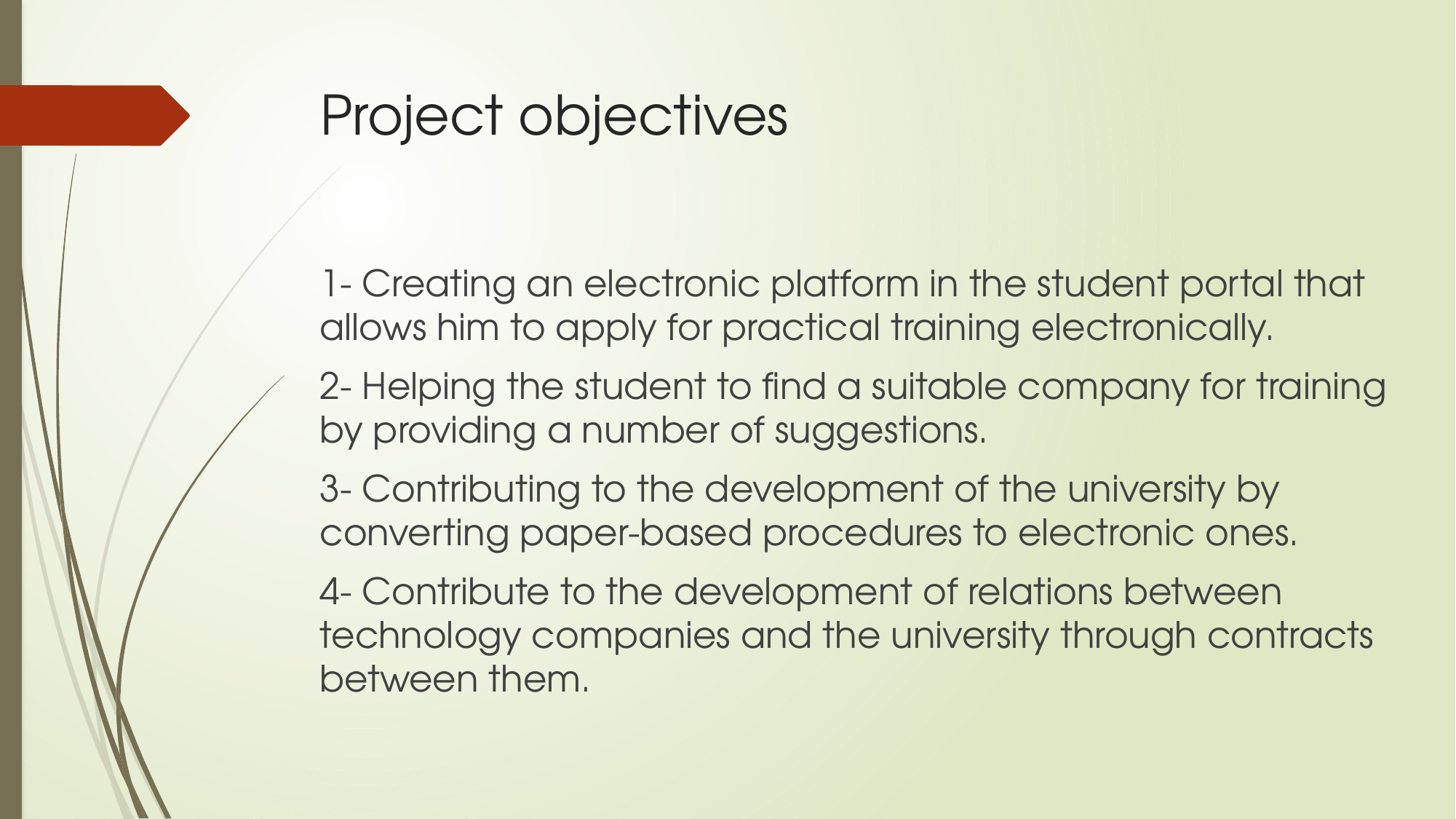

# Project objectives
1- Creating an electronic platform in the student portal that allows him to apply for practical training electronically.
2- Helping the student to find a suitable company for training by providing a number of suggestions.
3- Contributing to the development of the university by converting paper-based procedures to electronic ones.
4- Contribute to the development of relations between technology companies and the university through contracts between them.